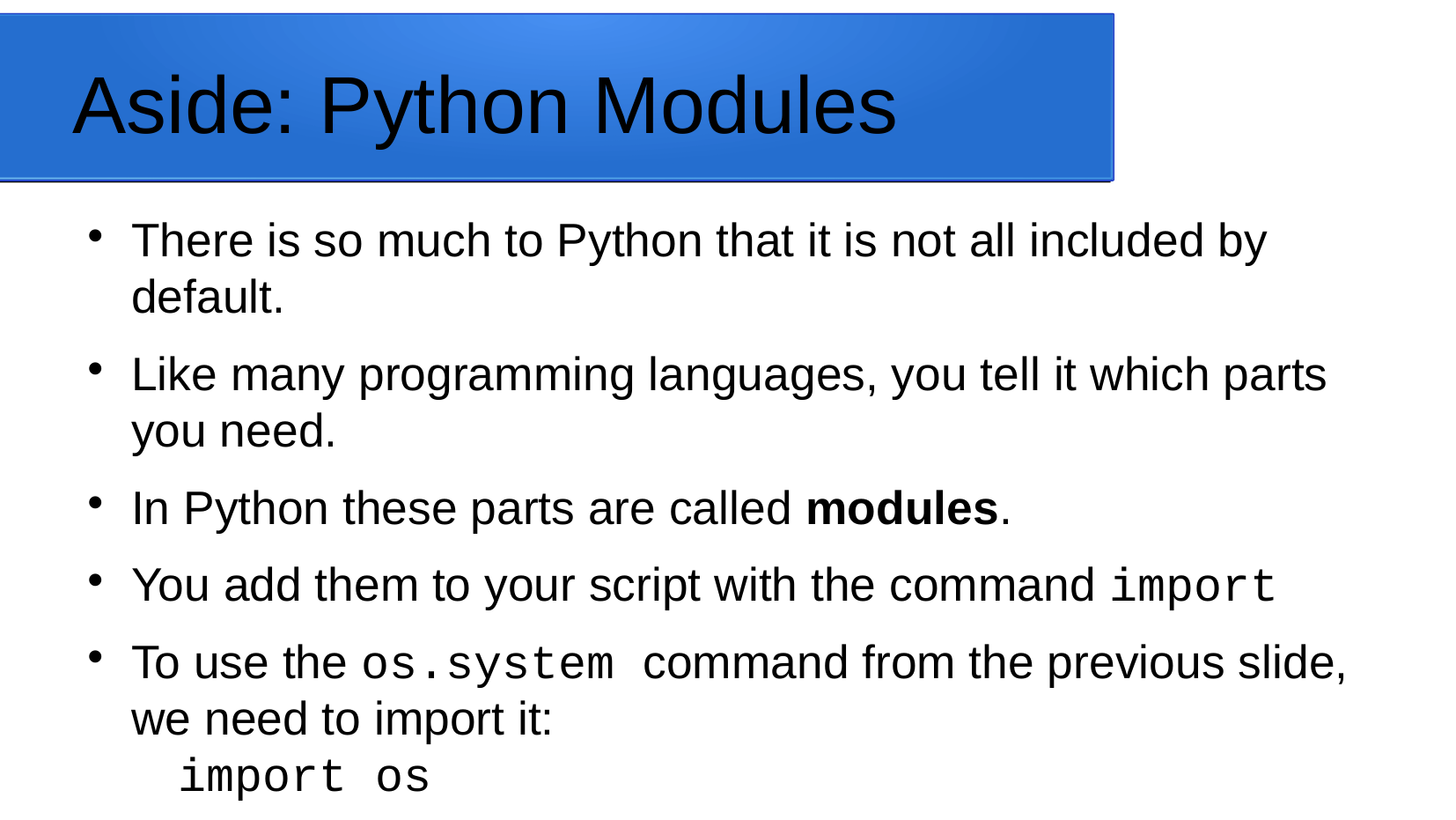

Aside: Python Modules
There is so much to Python that it is not all included by default.
Like many programming languages, you tell it which parts you need.
In Python these parts are called modules.
You add them to your script with the command import
To use the os.system command from the previous slide, we need to import it:
	import os